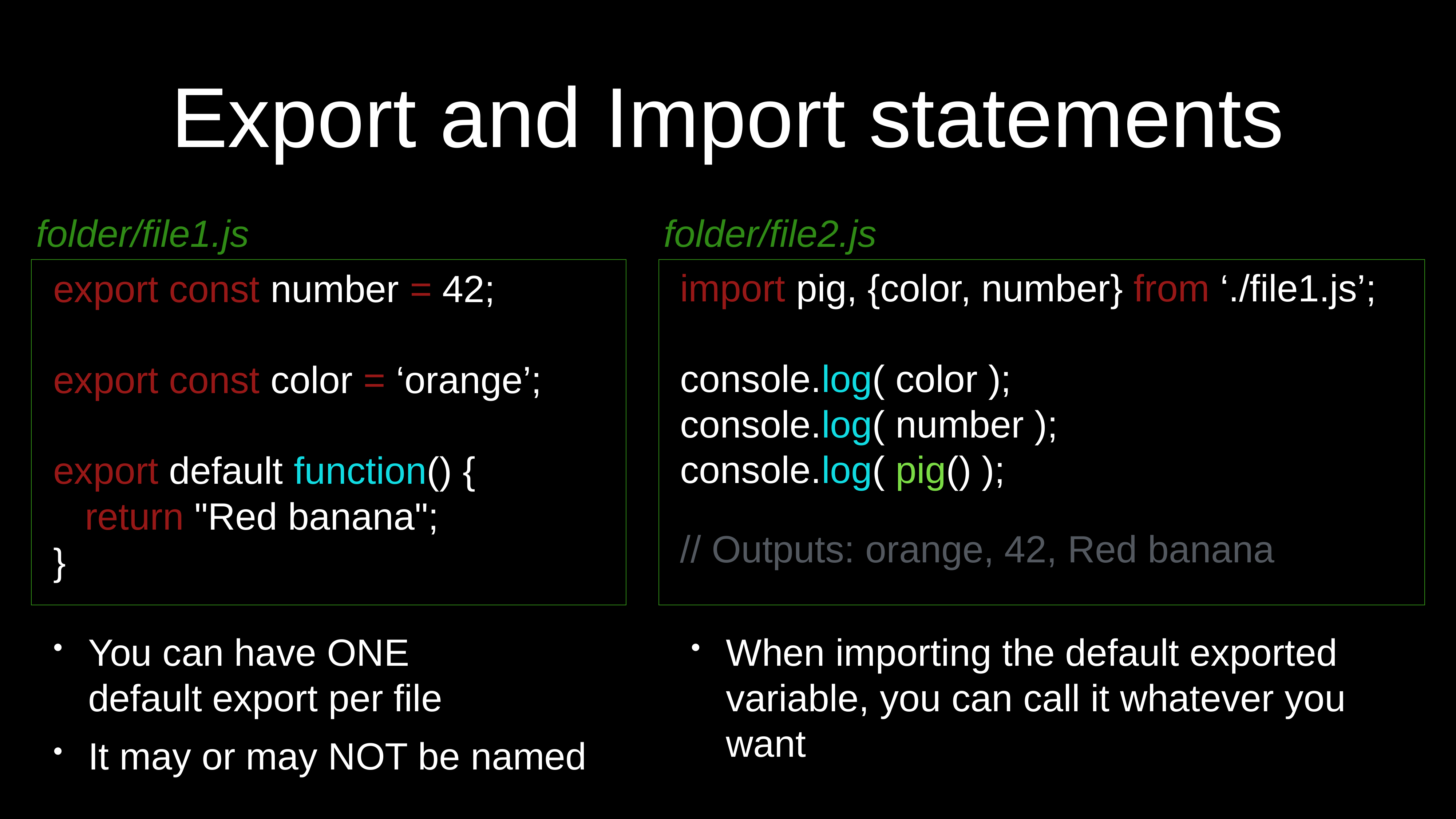

# Export and Import statements
folder/file1.js
folder/file2.js
import pig, {color, number} from ‘./file1.js’;

console.log( color );
console.log( number );
console.log( pig() );

export const number = 42;

export const color = ‘orange’;

export default function() {
   return "Red banana";
}
// Outputs: orange, 42, Red banana
You can have ONE default export per file
When importing the default exported variable, you can call it whatever you want
It may or may NOT be named